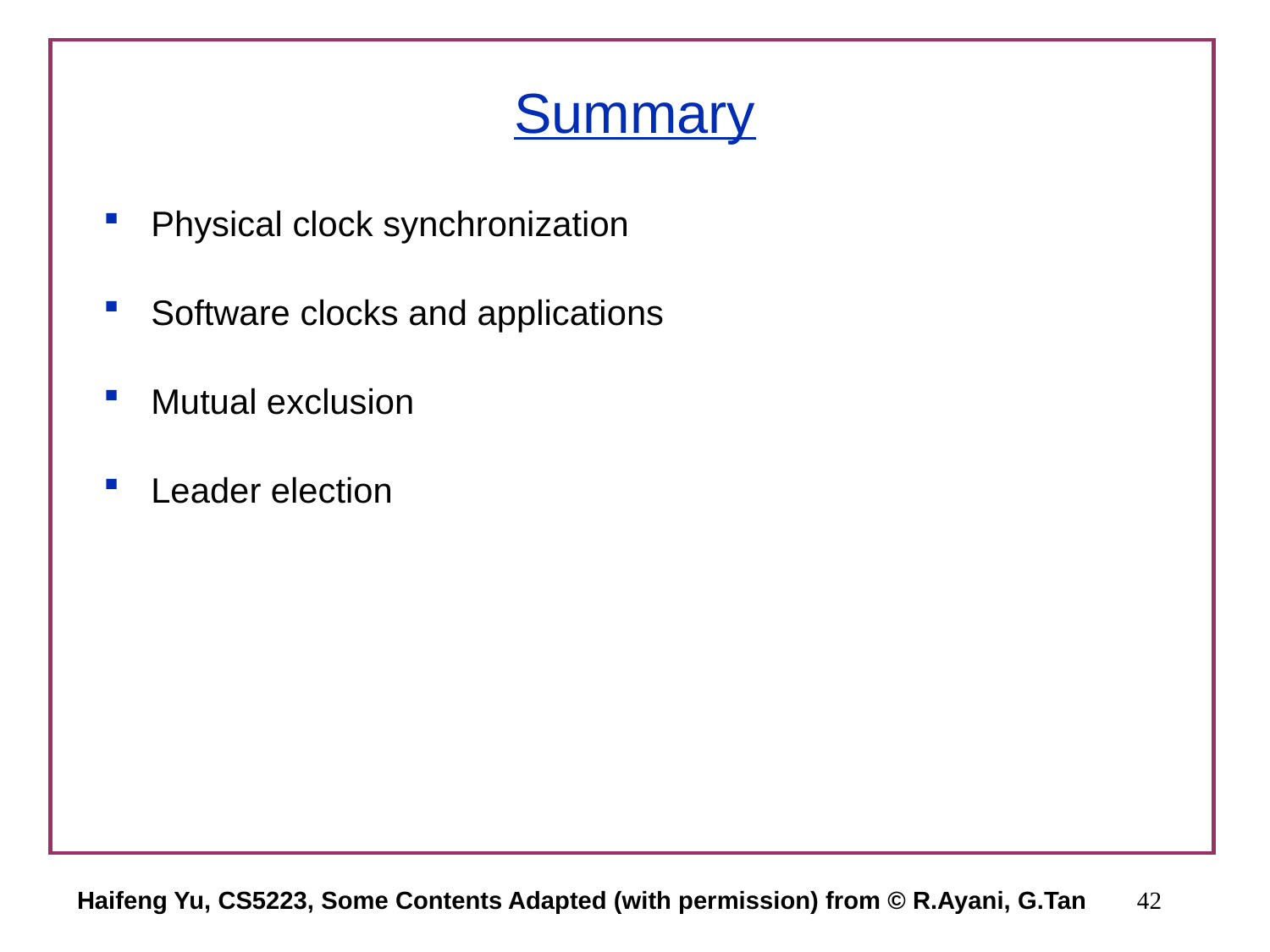

# Summary

Physical clock synchronization

Software clocks and applications

Mutual exclusion

Leader election

Haifeng Yu, CS5223, Some Contents Adapted (with permission) from © R.Ayani, G.Tan
42